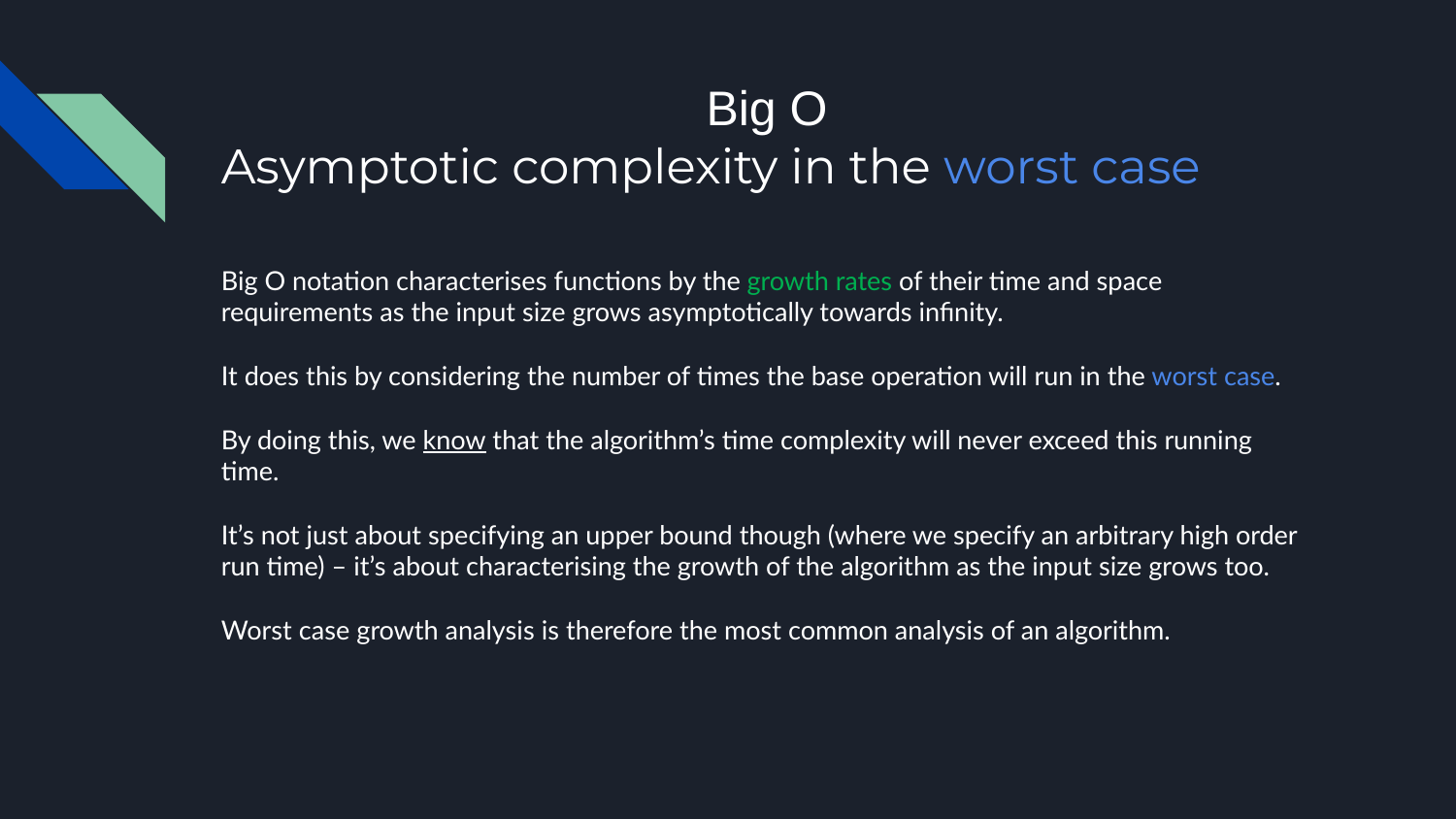

# Big O
Asymptotic complexity in the worst case
Big O notation characterises functions by the growth rates of their time and space requirements as the input size grows asymptotically towards infinity.
It does this by considering the number of times the base operation will run in the worst case.
By doing this, we know that the algorithm’s time complexity will never exceed this running time.
It’s not just about specifying an upper bound though (where we specify an arbitrary high order run time) – it’s about characterising the growth of the algorithm as the input size grows too.
Worst case growth analysis is therefore the most common analysis of an algorithm.